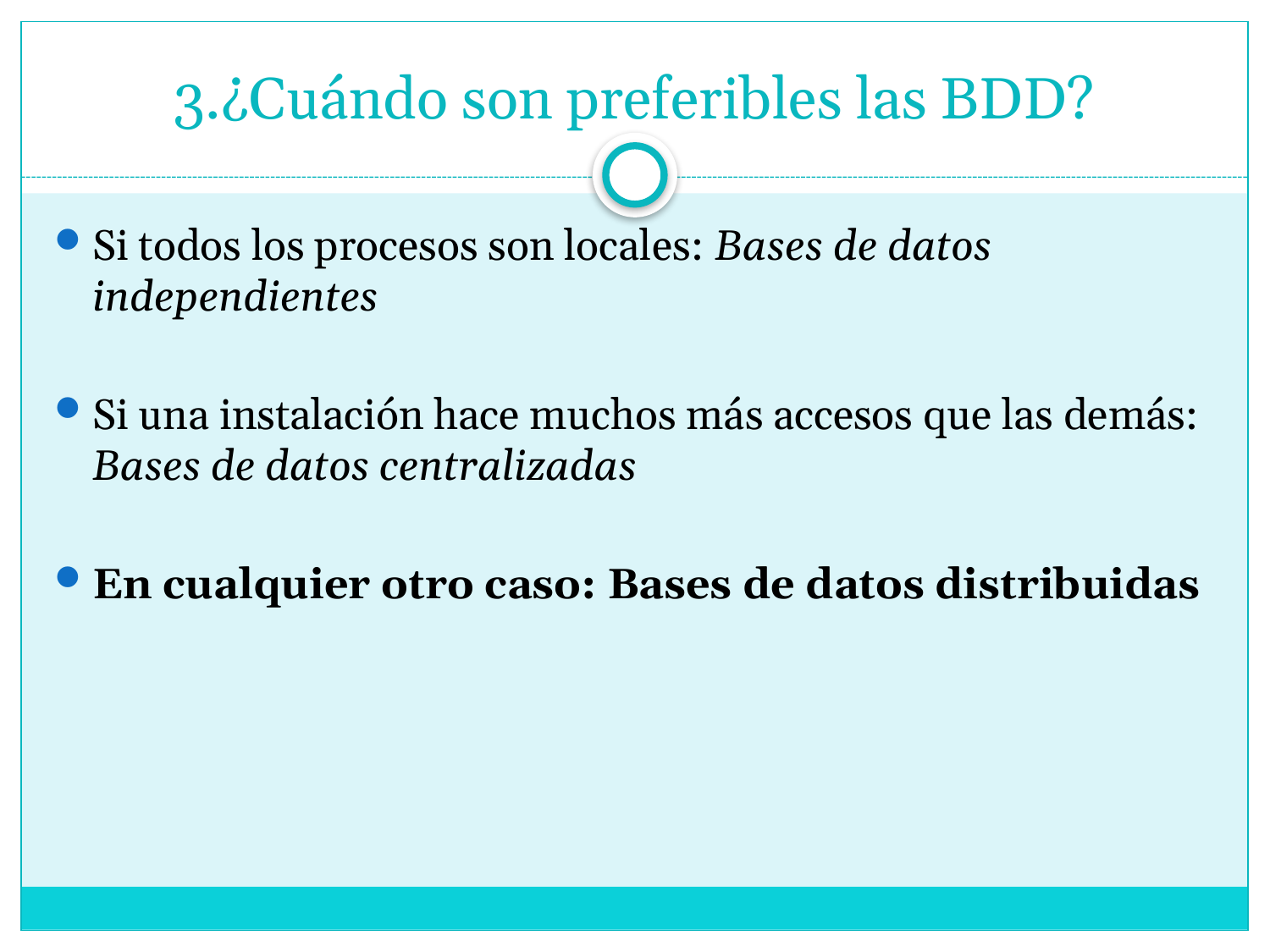

# 3.¿Cuándo son preferibles las BDD?
Si todos los procesos son locales: Bases de datos independientes

Si una instalación hace muchos más accesos que las demás: Bases de datos centralizadas

En cualquier otro caso: Bases de datos distribuidas